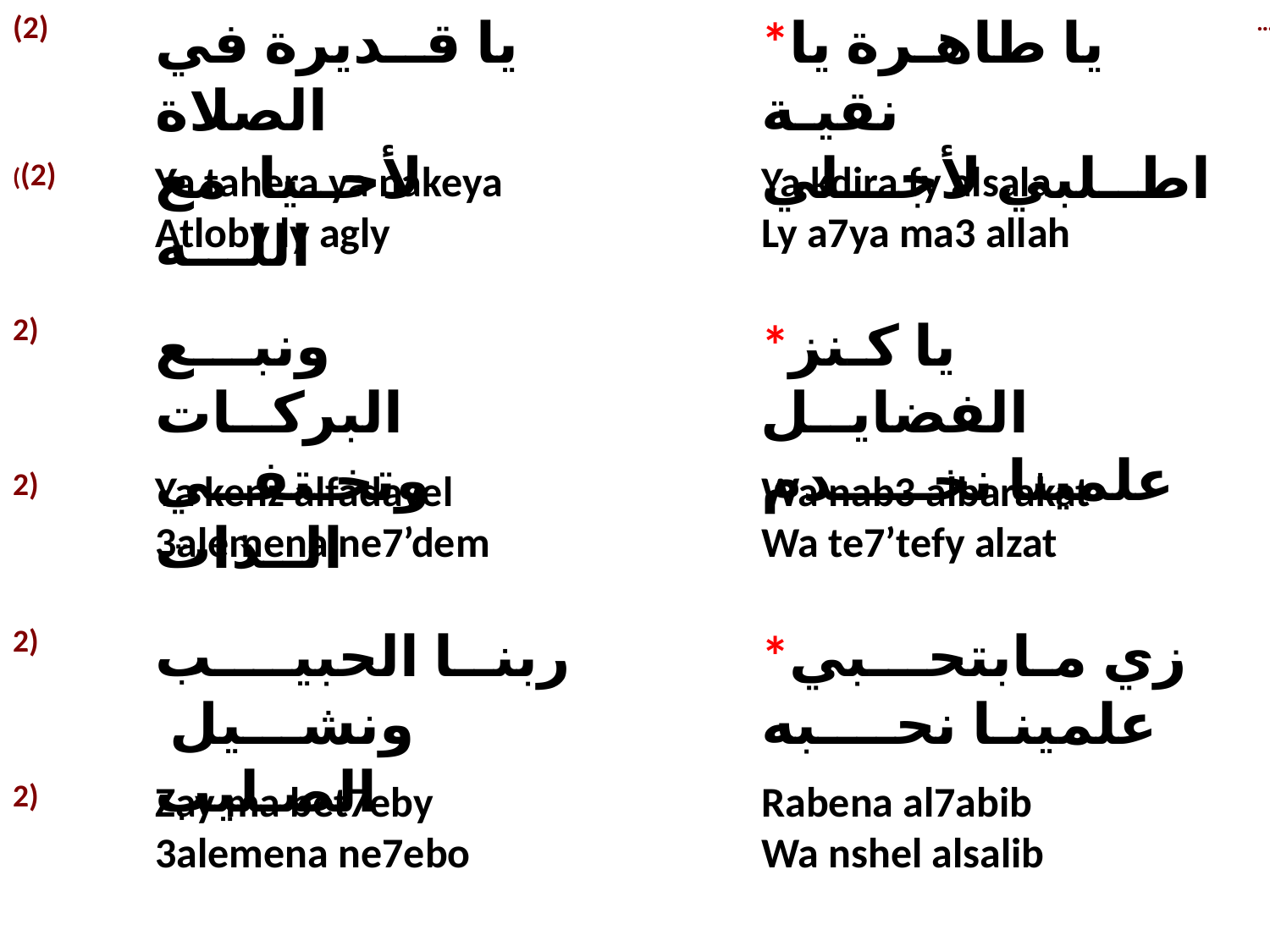

(2)
يا قــديرة في الصلاة
لأحــيا  مع اللـــه

*يا طاهـرة يا نقيـة
اطــلبي لأجـــلي
…
((2)
Ya tahera ya nakeya
Atloby ly agly

Ya kdira fy alsala
Ly a7ya ma3 allah

2)

ونبـــع البركــات
وتخـتفــي الــذات

*يا كـنز الفضايــل
علمينا نخـــــدم

2)

Ya kenz alfadayel
3alemena ne7’dem

Wa nab3 albarakat
Wa te7’tefy alzat

2)

ربنــا الحبيــــب
ونشـــيل  الصـليب

*زي مـابتحـــبي
علمينـا نحــــبه

2)

Zay ma bet7eby
3alemena ne7ebo

Rabena al7abib
Wa nshel alsalib